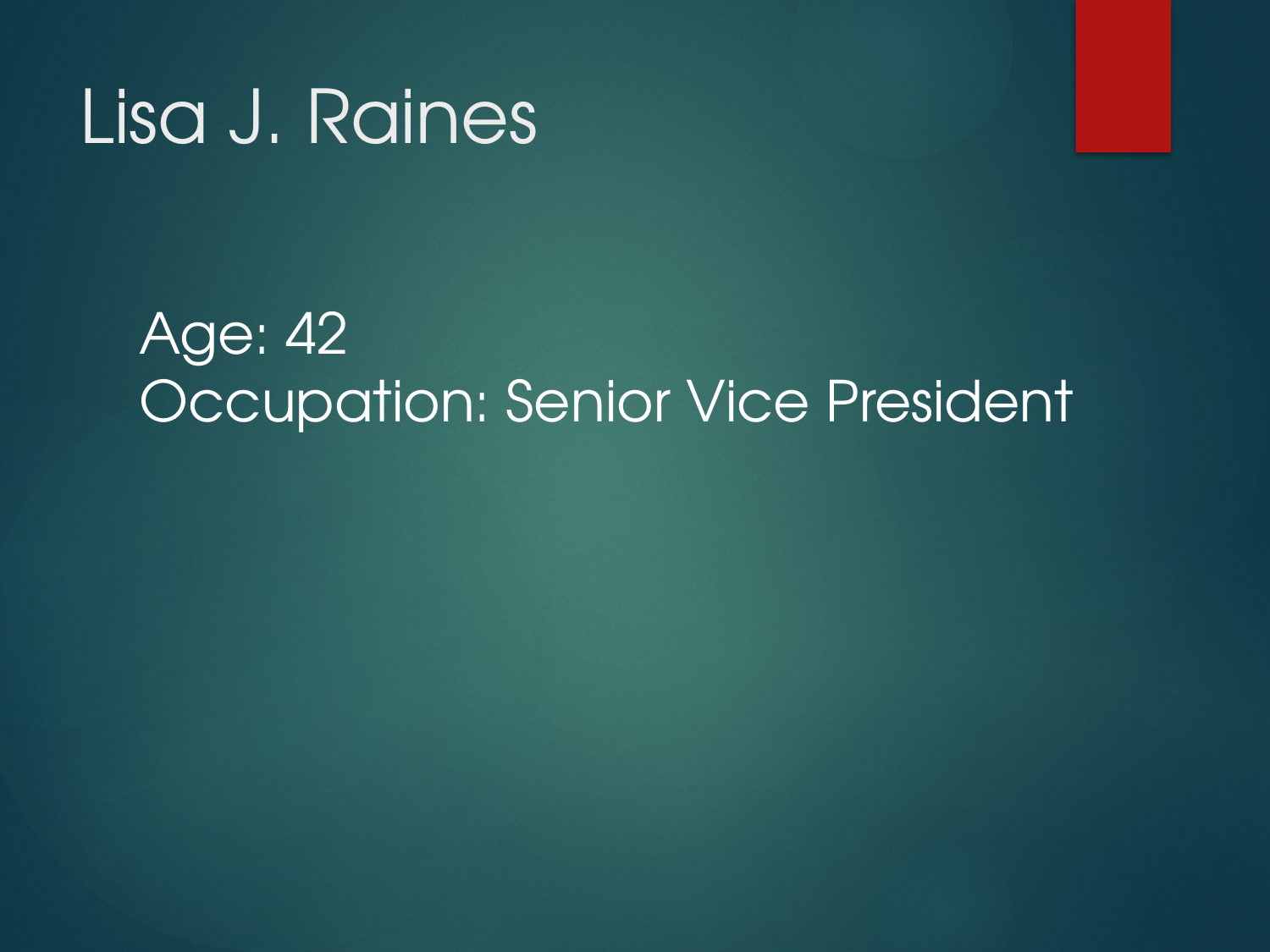

# Lisa J. Raines

Age: 42
Occupation: Senior Vice President